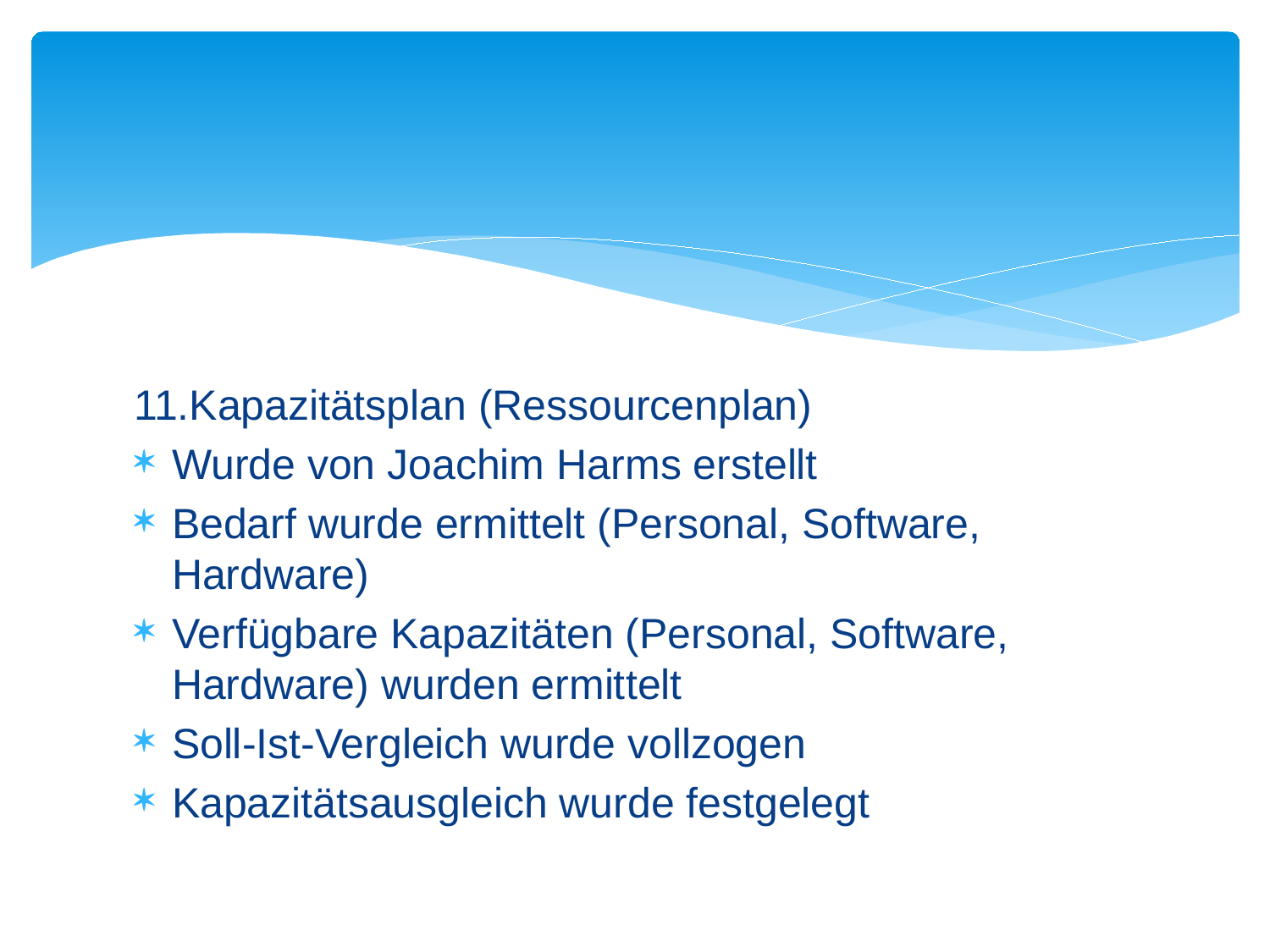

#
11.Kapazitätsplan (Ressourcenplan)
Wurde von Joachim Harms erstellt
Bedarf wurde ermittelt (Personal, Software, Hardware)
Verfügbare Kapazitäten (Personal, Software, Hardware) wurden ermittelt
Soll-Ist-Vergleich wurde vollzogen
Kapazitätsausgleich wurde festgelegt